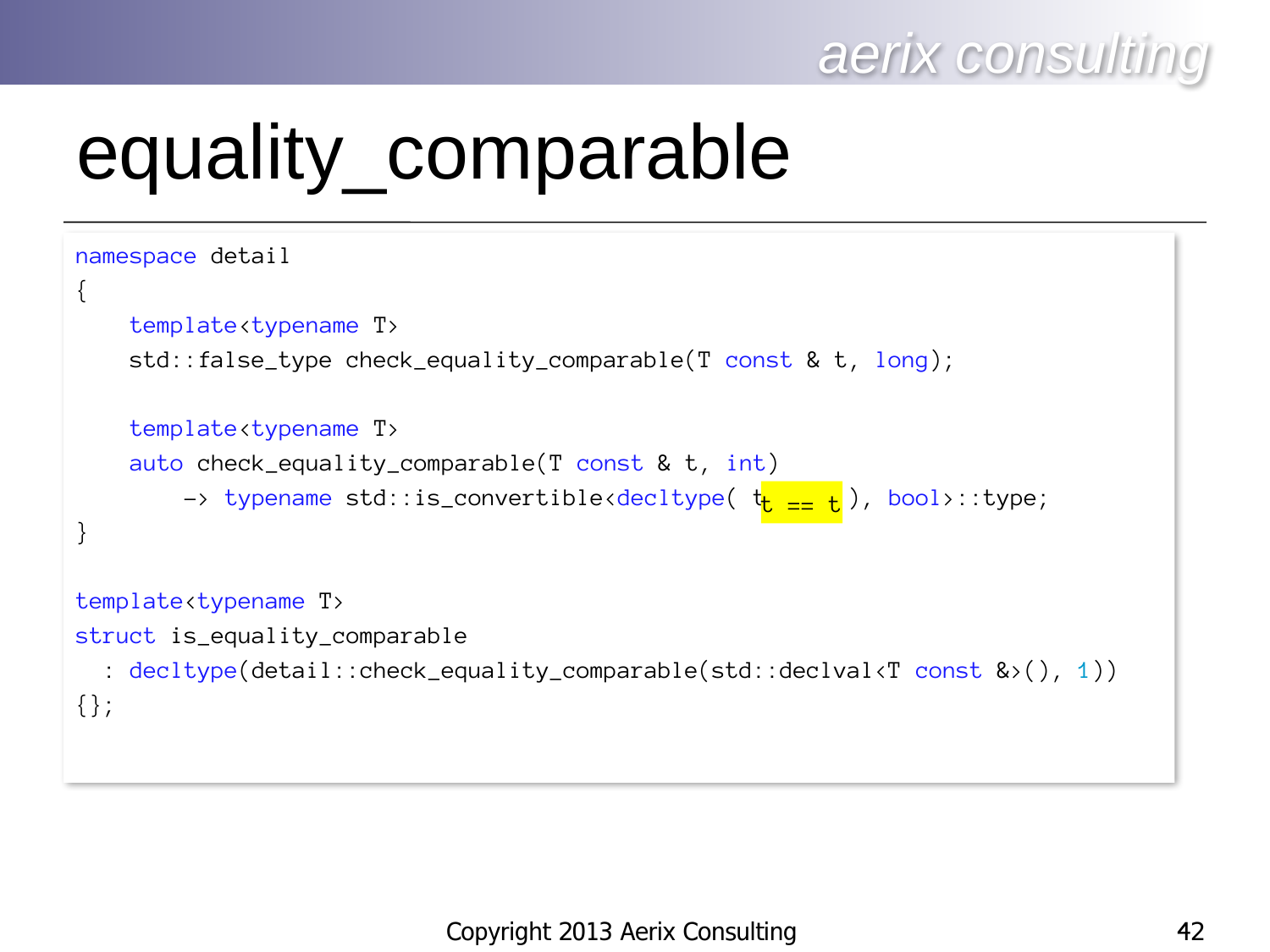

# equality_comparable
namespace detail
{
    template<typename T>
    std::false_type check_equality_comparable(T const & t, long);

    template<typename T>
    auto check_equality_comparable(T const & t, int)
        -> typename std::is_convertible<decltype( t == t ), bool>::type;
}

template<typename T>
struct is_equality_comparable
  : decltype(detail::check_equality_comparable(std::declval<T const &>(), 1))
{};

t == t

42
Copyright 2013 Aerix Consulting